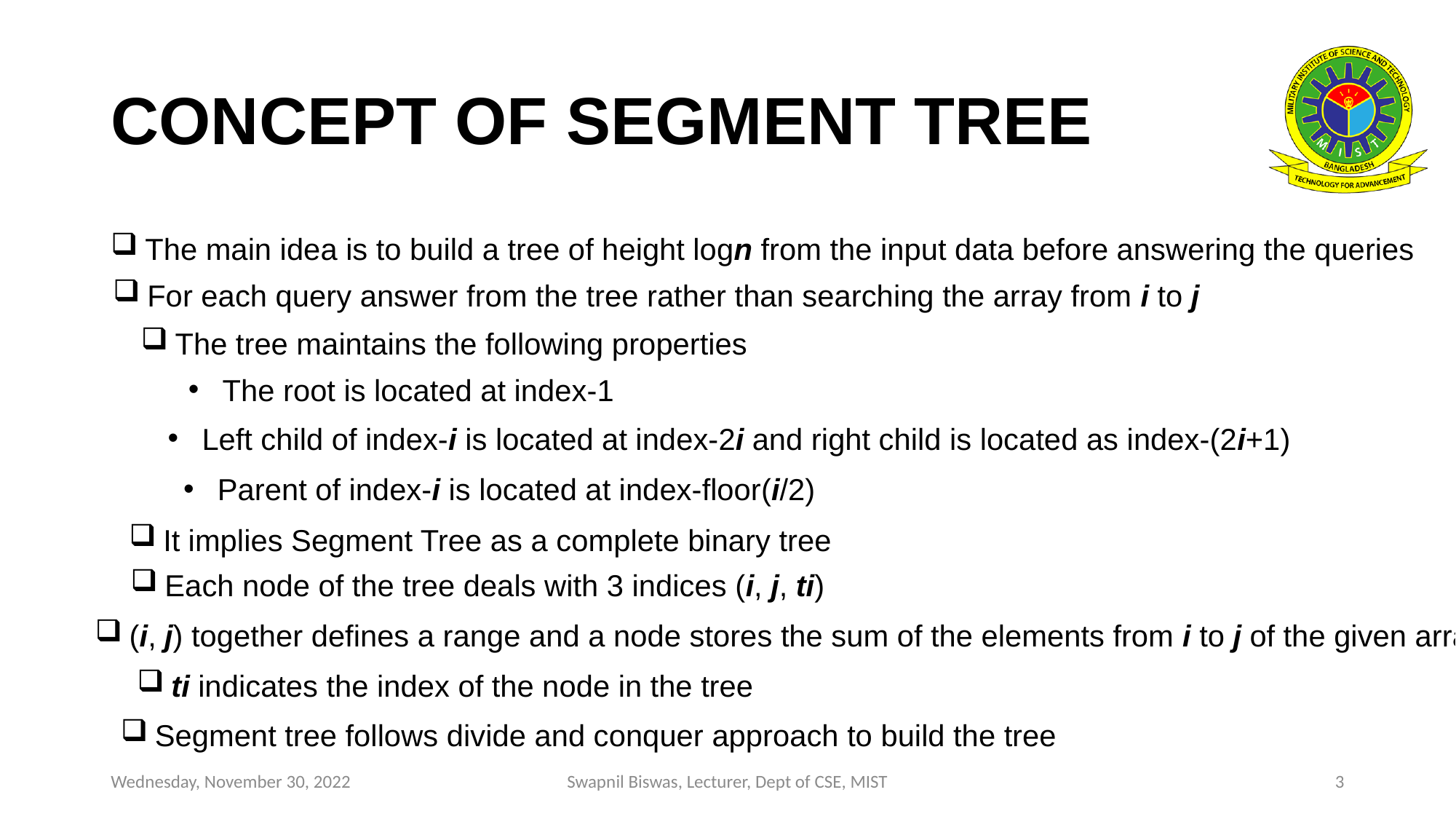

# CONCEPT OF SEGMENT TREE
The main idea is to build a tree of height logn from the input data before answering the queries
For each query answer from the tree rather than searching the array from i to j
The tree maintains the following properties
The root is located at index-1
Left child of index-i is located at index-2i and right child is located as index-(2i+1)
Parent of index-i is located at index-floor(i/2)
It implies Segment Tree as a complete binary tree
Each node of the tree deals with 3 indices (i, j, ti)
(i, j) together defines a range and a node stores the sum of the elements from i to j of the given array
ti indicates the index of the node in the tree
Segment tree follows divide and conquer approach to build the tree
Wednesday, November 30, 2022
Swapnil Biswas, Lecturer, Dept of CSE, MIST
3